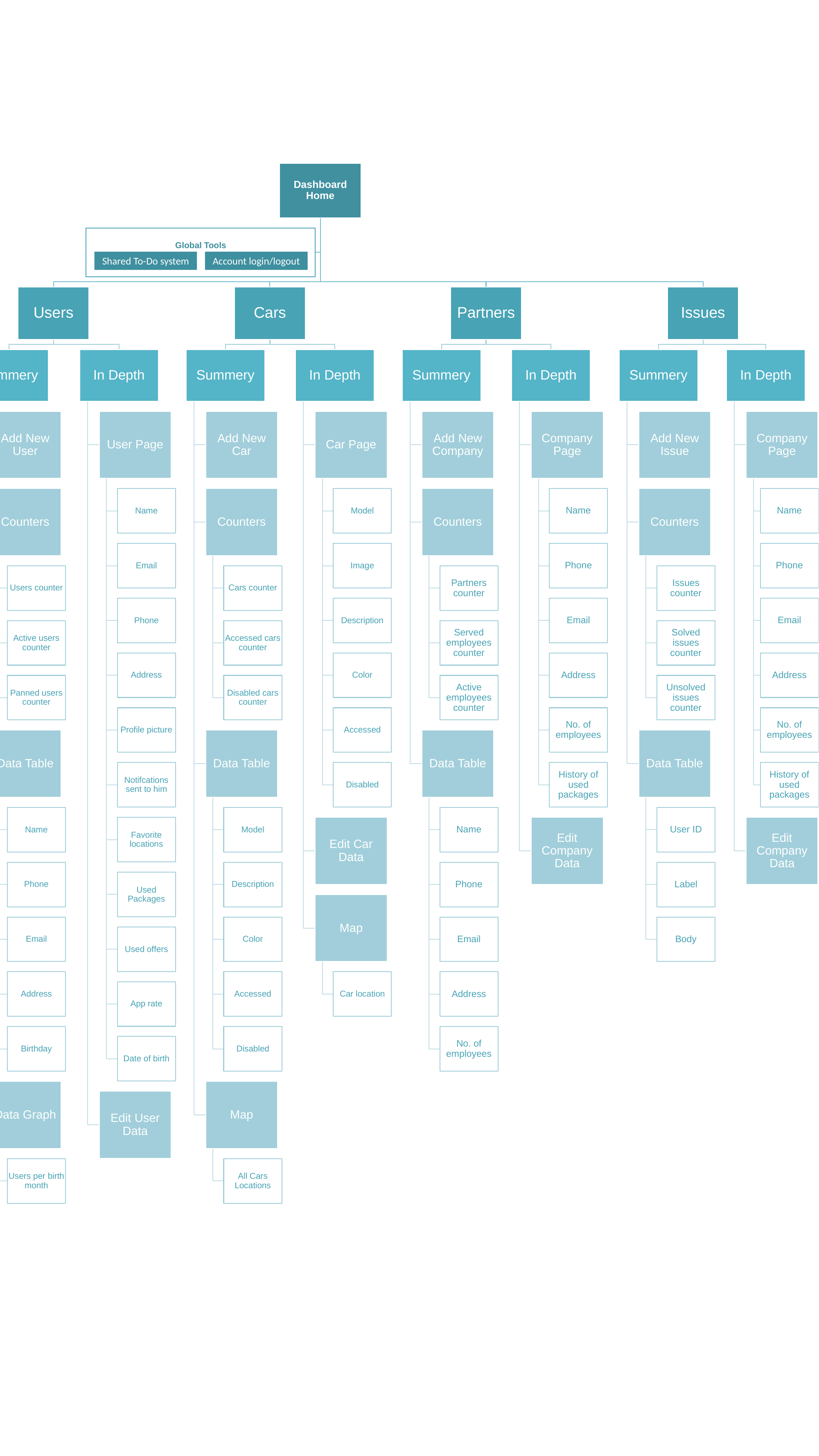

Dashboard Home
Users
Summery
Add New User
Counters
Users counter
Active users counter
Panned users counter
Data Table
Name
Phone
Email
Address
Birthday
Data Graph
Users per birth month
In Depth
User Page
Name
Email
Phone
Address
Profile picture
Notifcations sent to him
Favorite locations
Used Packages
Used offers
App rate
Date of birth
Edit User Data
Cars
Summery
Add New Car
Counters
Cars counter
Accessed cars counter
Disabled cars counter
Data Table
Model
Description
Color
Accessed
Disabled
Map
All Cars Locations
In Depth
Car Page
Model
Image
Description
Color
Accessed
Disabled
Edit Car Data
Map
Car location
Partners
Summery
Add New Company
Counters
Partners counter
Served employees counter
Active employees counter
Data Table
Name
Phone
Email
Address
No. of employees
In Depth
Company Page
Name
Phone
Email
Address
No. of employees
History of used packages
Edit Company Data
Issues
Summery
Add New Issue
Counters
Issues counter
Solved issues counter
Unsolved issues counter
Data Table
User ID
Label
Body
In Depth
Company Page
Name
Phone
Email
Address
No. of employees
History of used packages
Edit Company Data
Global Tools

Shared To-Do system
Account login/logout